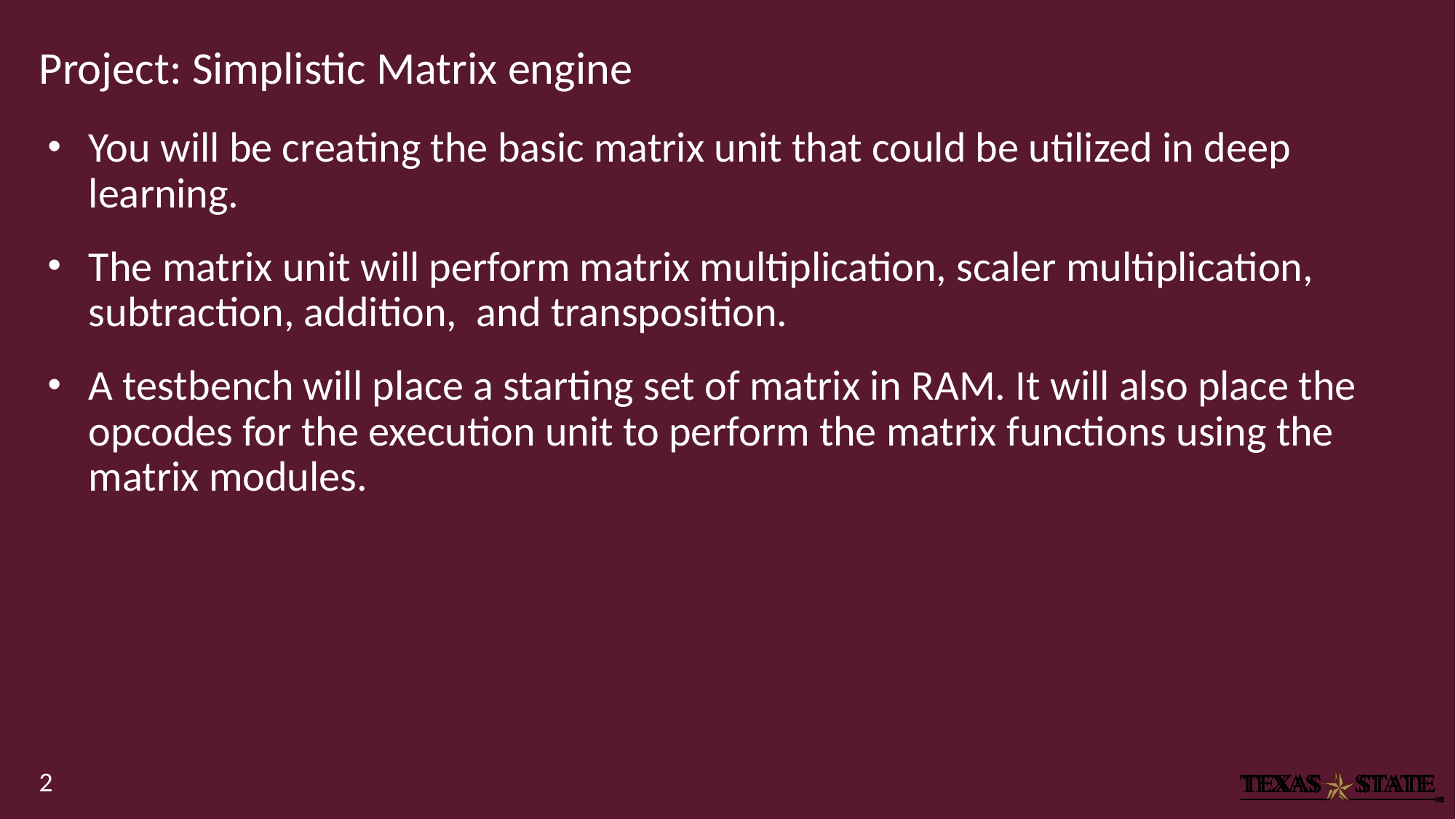

# Project: Simplistic Matrix engine
You will be creating the basic matrix unit that could be utilized in deep learning.
The matrix unit will perform matrix multiplication, scaler multiplication, subtraction, addition,  and transposition.
A testbench will place a starting set of matrix in RAM. It will also place the opcodes for the execution unit to perform the matrix functions using the matrix modules.

2